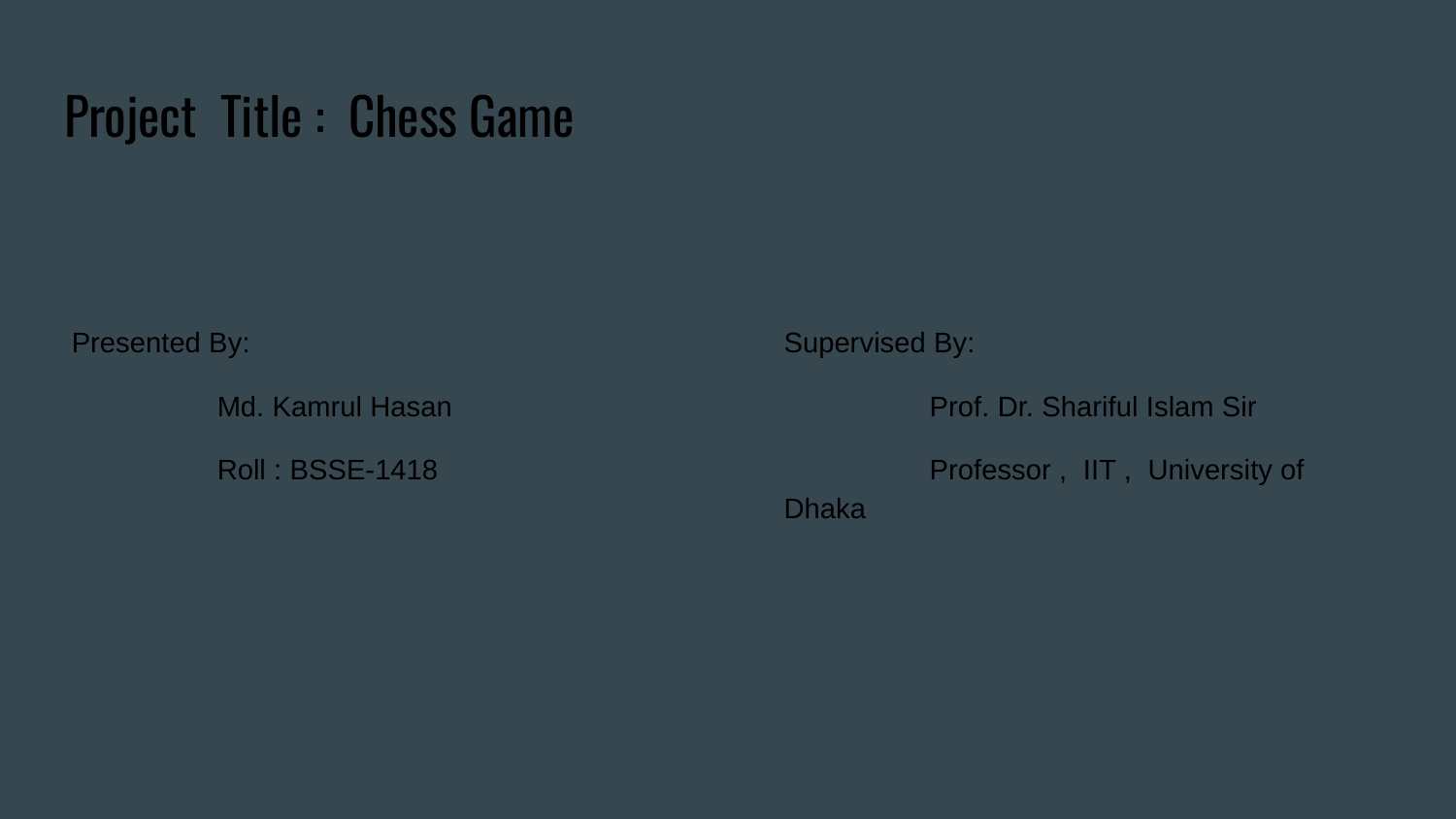

# Project  Title :  Chess Game

Presented By:
	Md. Kamrul Hasan
	Roll : BSSE-1418

Supervised By:
	Prof. Dr. Shariful Islam Sir
	Professor ,  IIT ,  University of Dhaka